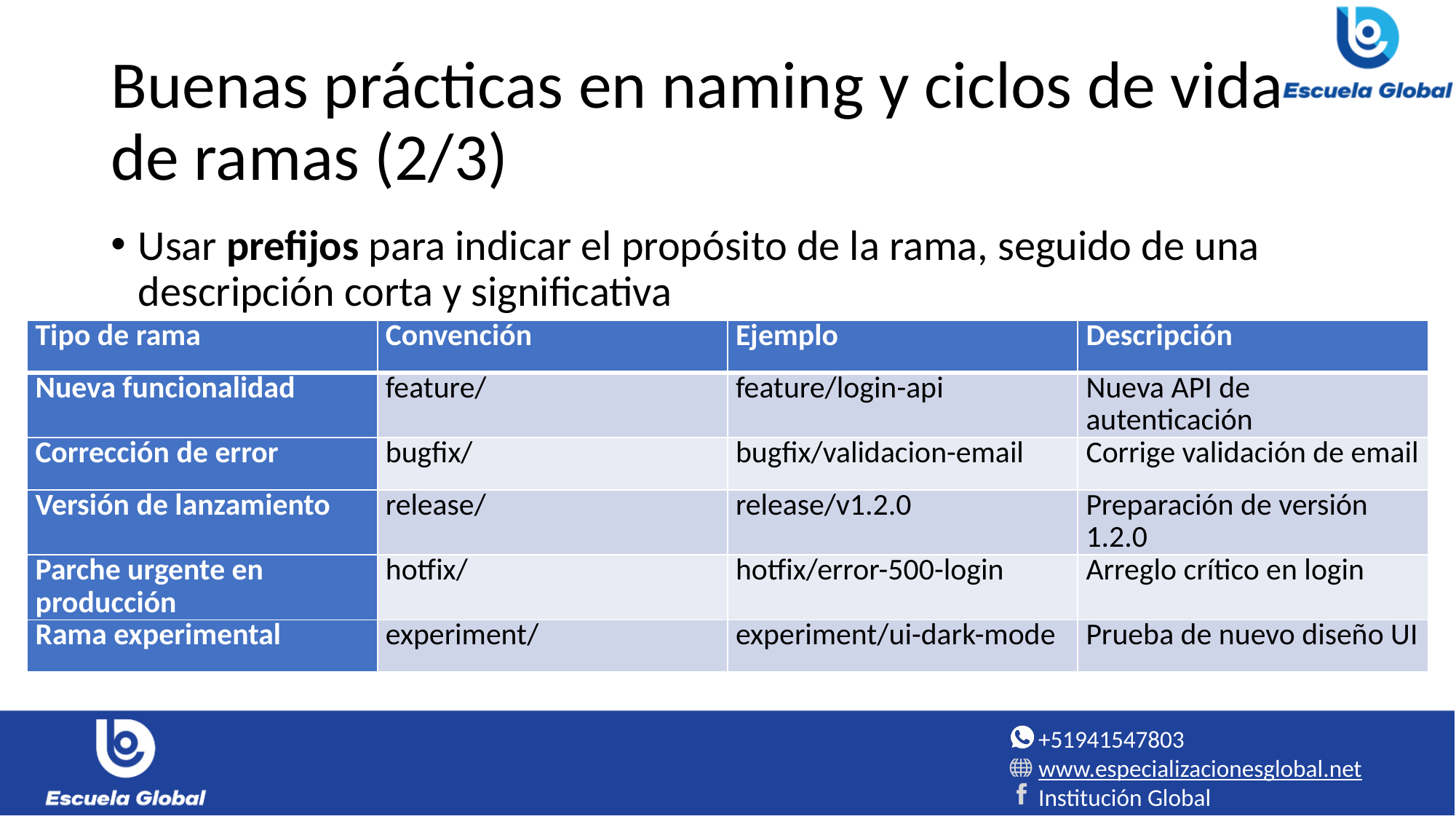

# Buenas prácticas en naming y ciclos de vida de ramas (2/3)
Usar prefijos para indicar el propósito de la rama, seguido de una descripción corta y significativa
| Tipo de rama | Convención | Ejemplo | Descripción |
| --- | --- | --- | --- |
| Nueva funcionalidad | feature/ | feature/login-api | Nueva API de autenticación |
| Corrección de error | bugfix/ | bugfix/validacion-email | Corrige validación de email |
| Versión de lanzamiento | release/ | release/v1.2.0 | Preparación de versión 1.2.0 |
| Parche urgente en producción | hotfix/ | hotfix/error-500-login | Arreglo crítico en login |
| Rama experimental | experiment/ | experiment/ui-dark-mode | Prueba de nuevo diseño UI |